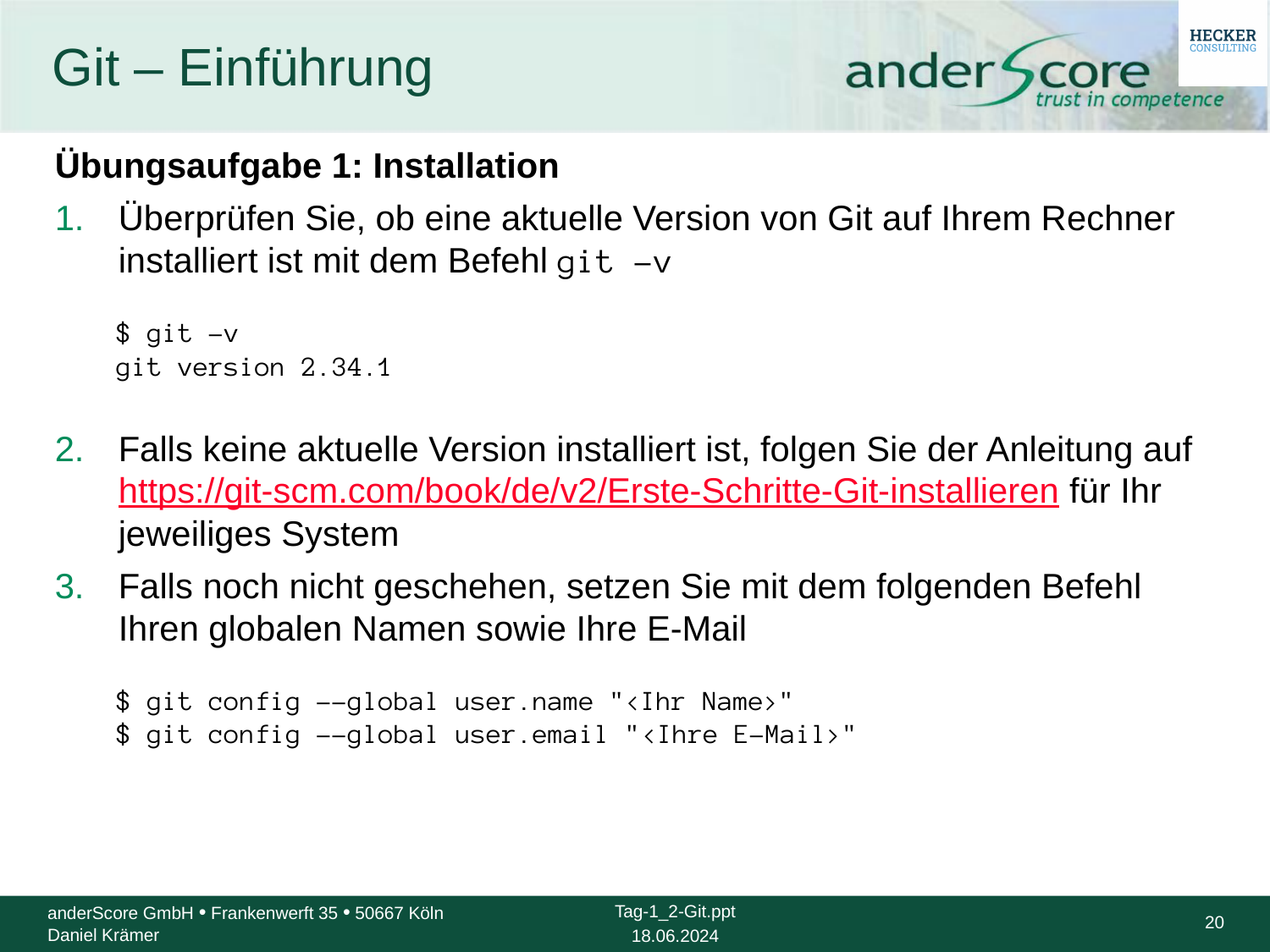

# Git – Einführung
Übungsaufgabe 1: Installation
Überprüfen Sie, ob eine aktuelle Version von Git auf Ihrem Rechner installiert ist mit dem Befehl git -v

$ git -v
git version 2.34.1

Falls keine aktuelle Version installiert ist, folgen Sie der Anleitung auf https://git-scm.com/book/de/v2/Erste-Schritte-Git-installieren für Ihr jeweiliges System
Falls noch nicht geschehen, setzen Sie mit dem folgenden Befehl Ihren globalen Namen sowie Ihre E-Mail

$ git config --global user.name "<Ihr Name>"
$ git config --global user.email "<Ihre E-Mail>"